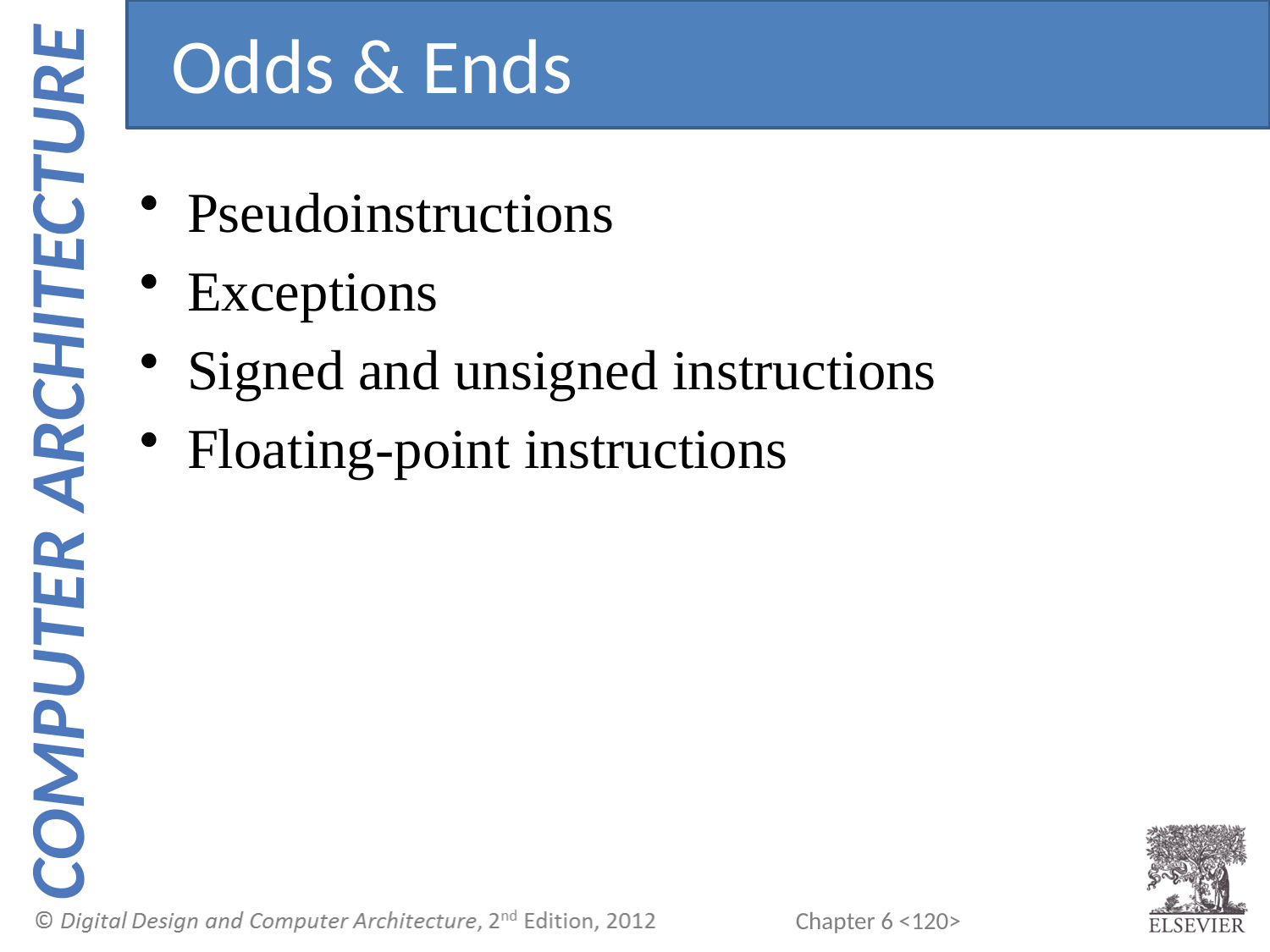

Odds & Ends

Pseudoinstructions
Exceptions
Signed and unsigned instructions
Floating-point instructions